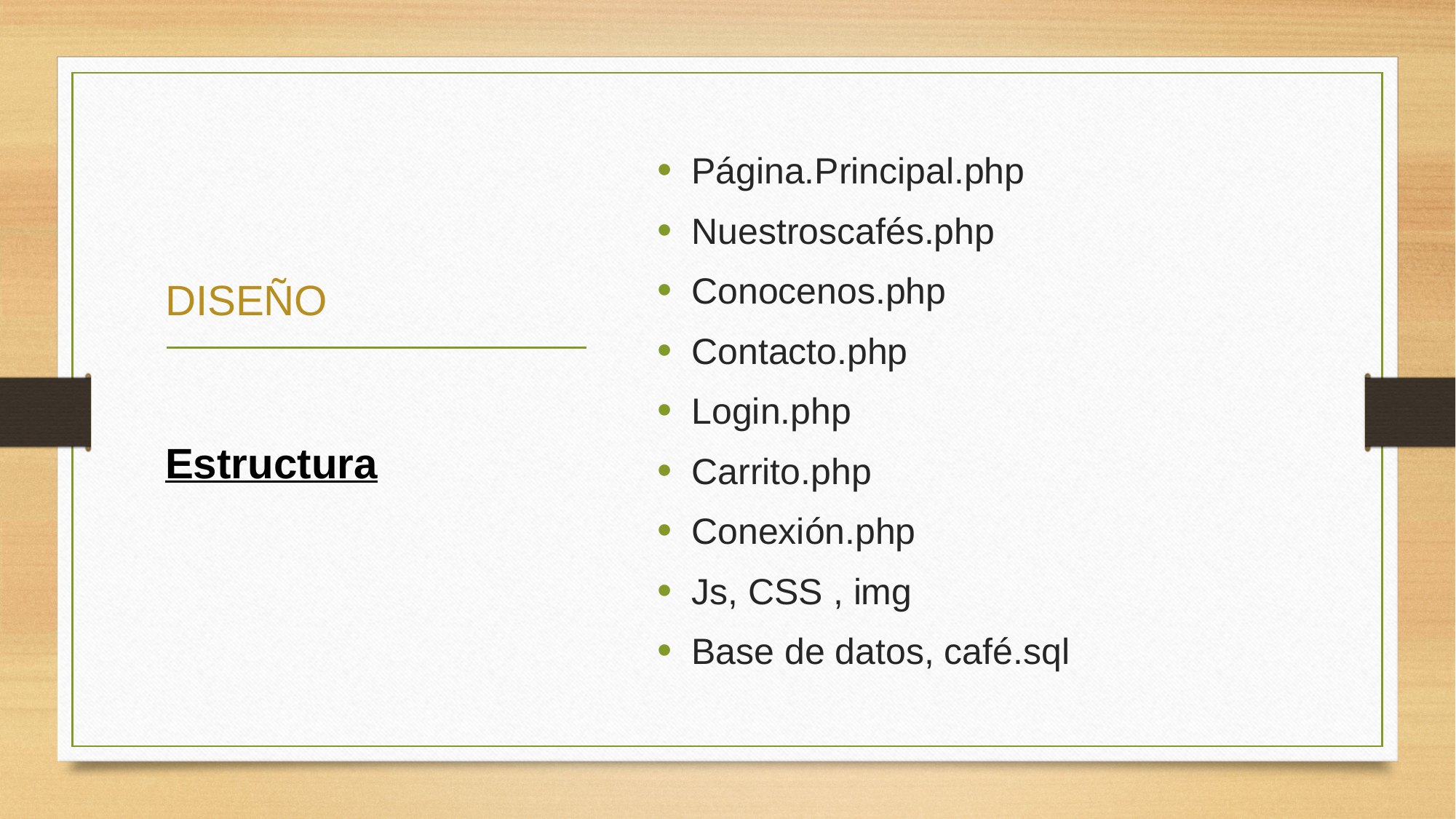

Página.Principal.php
Nuestroscafés.php
Conocenos.php
Contacto.php
Login.php
Carrito.php
Conexión.php
Js, CSS , img
Base de datos, café.sql
# DISEÑO

Estructura